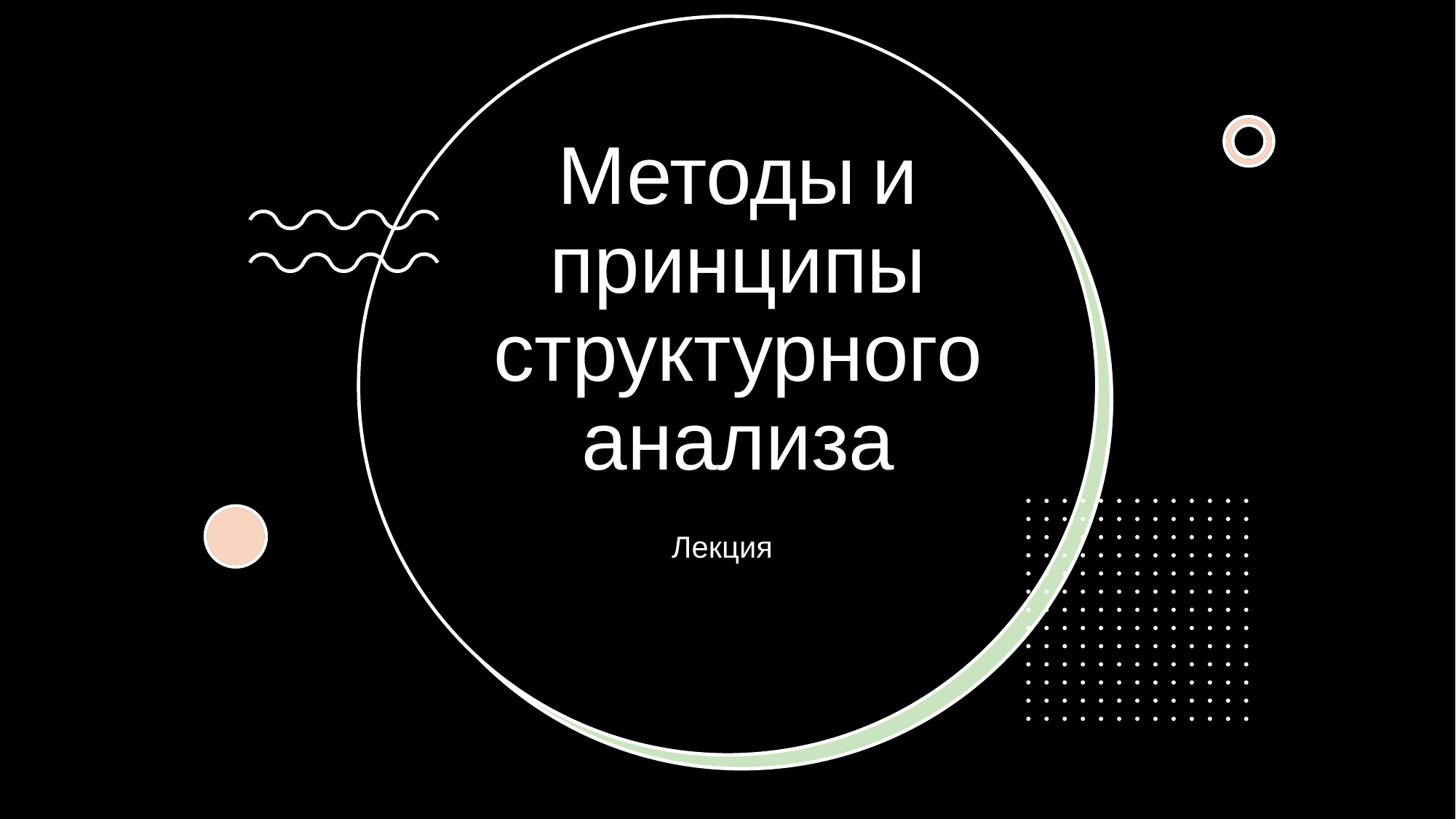

# Методы и принципы структурного анализа

Лекция